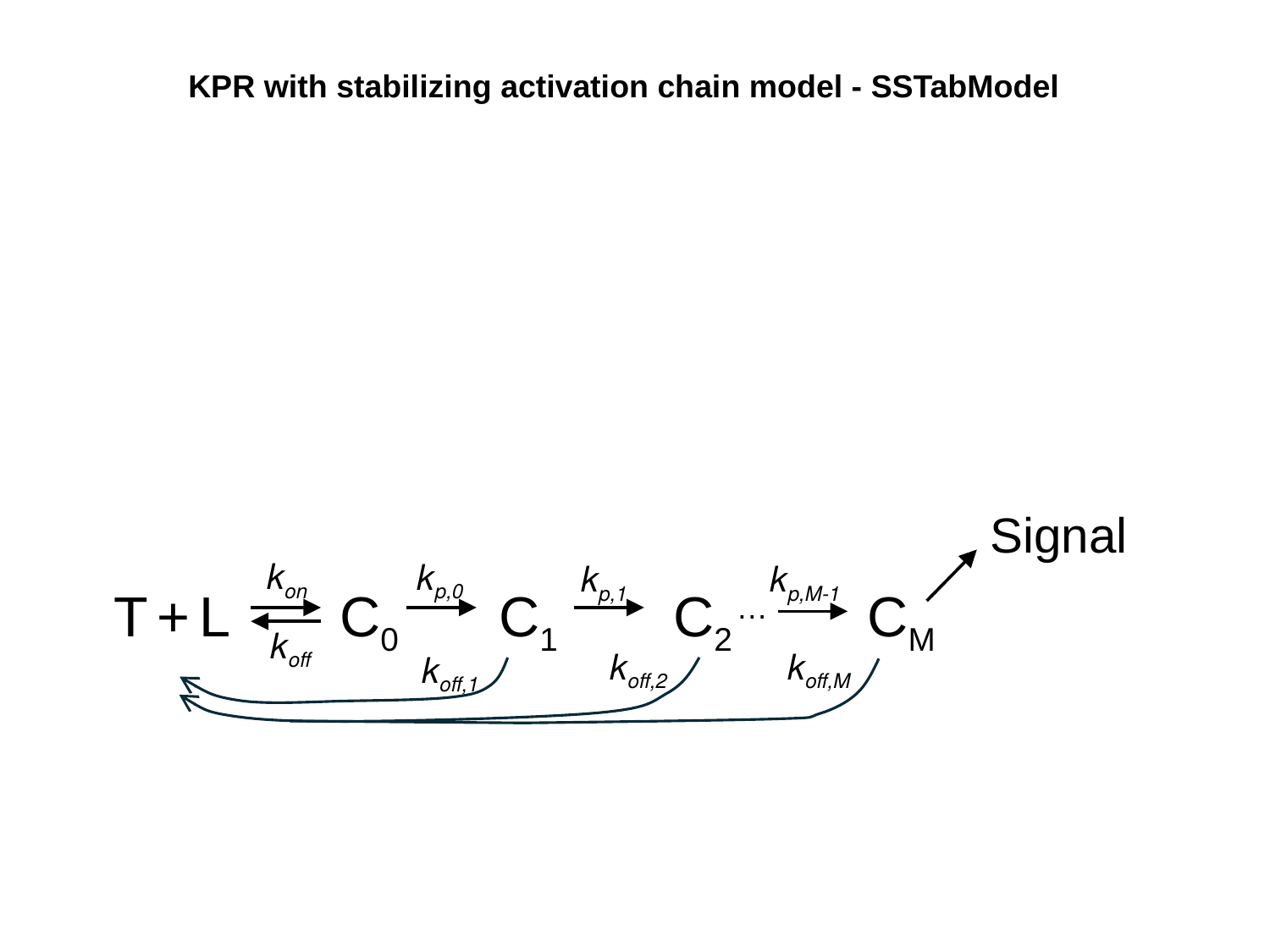

KPR with stabilizing activation chain model - SSTabModel
Signal
kon
kp,0
kp,M-1
kp,1
T + L
C0
C1
C2
CM
…
koff
koff,2
koff,M
koff,1